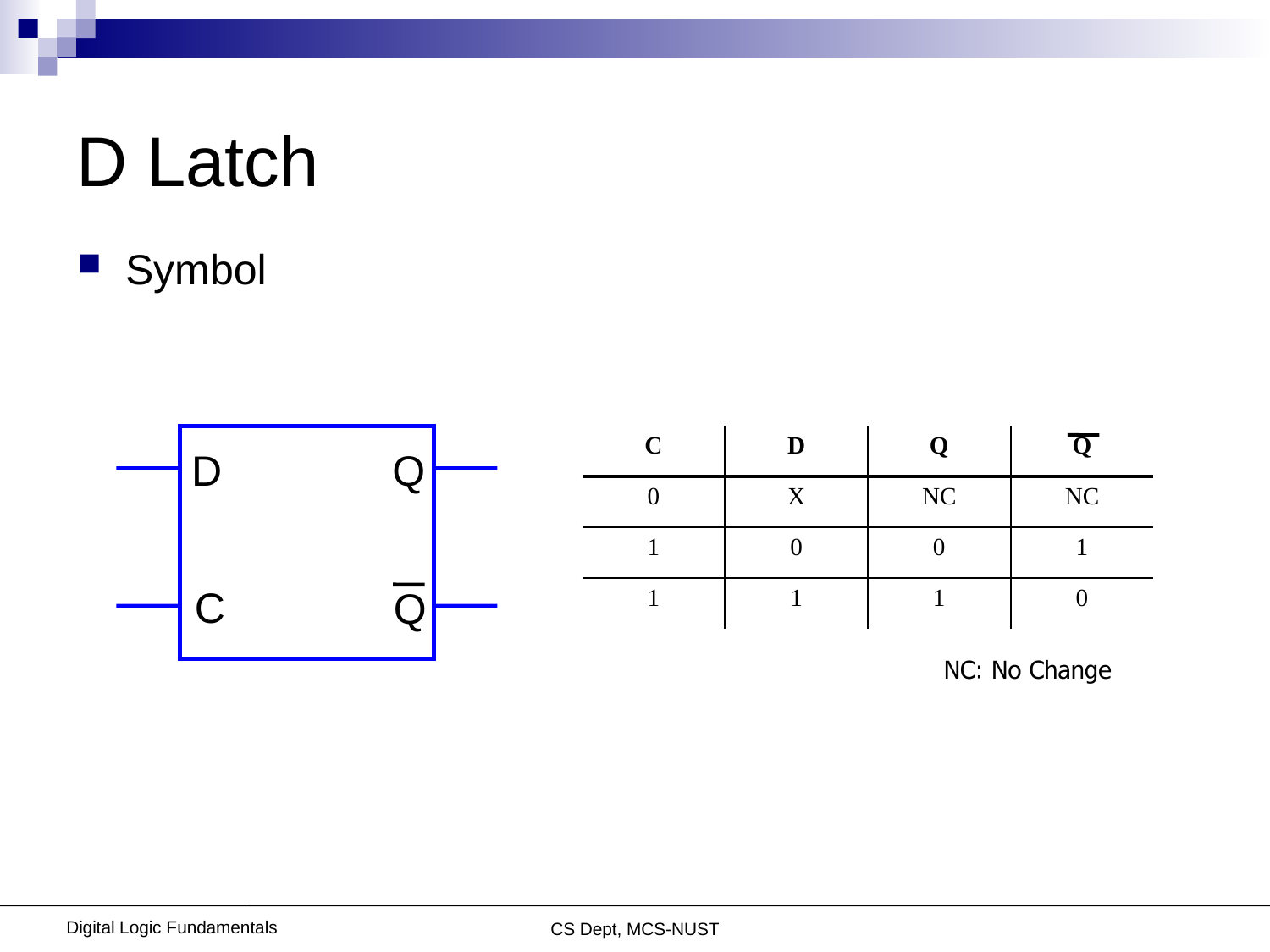

# D Latch
Symbol

| C | D | Q | Q |
| --- | --- | --- | --- |
| 0 | X | NC | NC |
| 1 | 0 | 0 | 1 |
| 1 | 1 | 1 | 0 |

D
Q

C
Q

NC: No Change